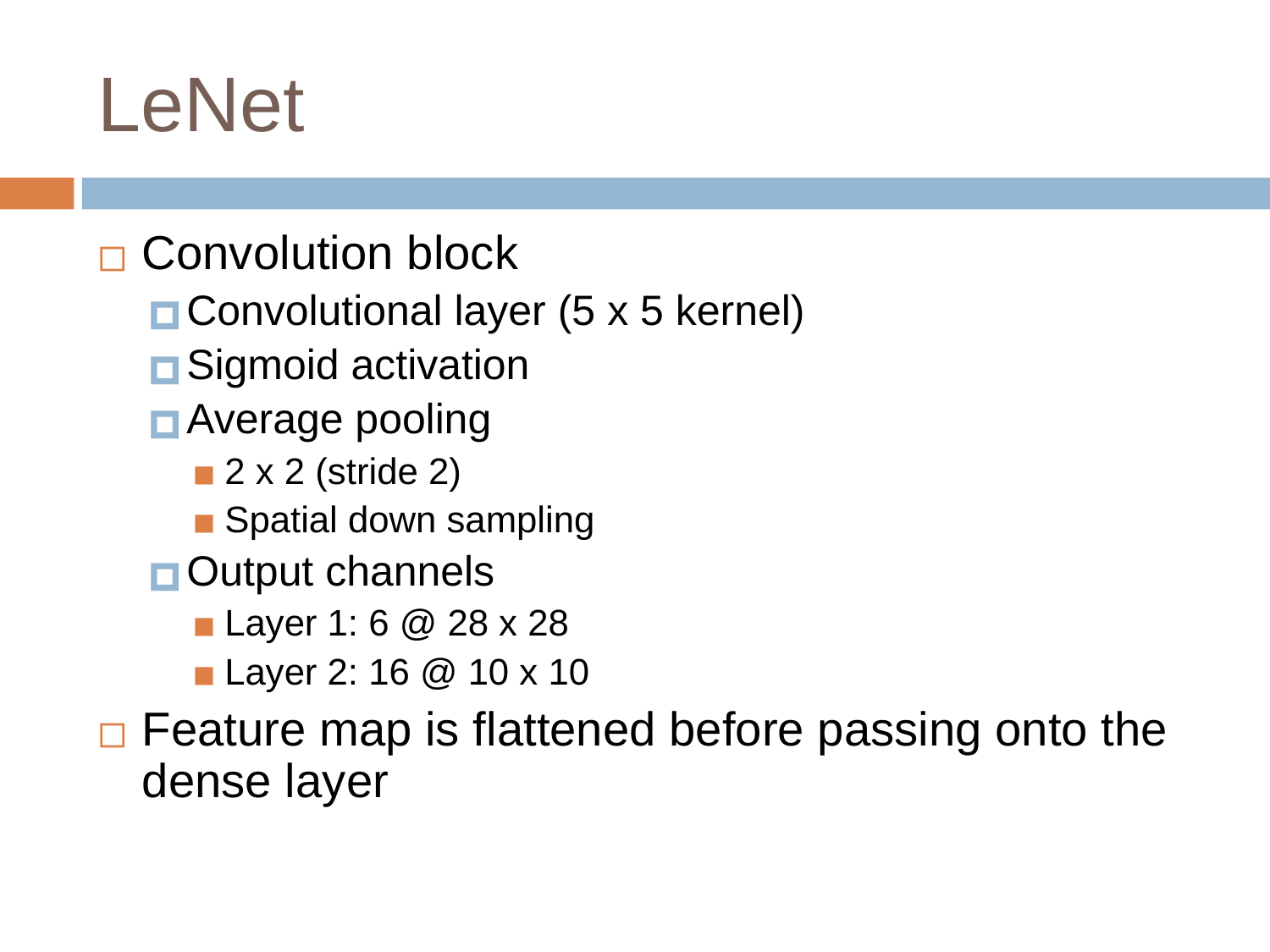

# LeNet
Convolution block
Convolutional layer (5 x 5 kernel)
Sigmoid activation
Average pooling
2 x 2 (stride 2)
Spatial down sampling
Output channels
Layer 1: 6 @ 28 x 28
Layer 2: 16 @ 10 x 10
Feature map is flattened before passing onto the dense layer